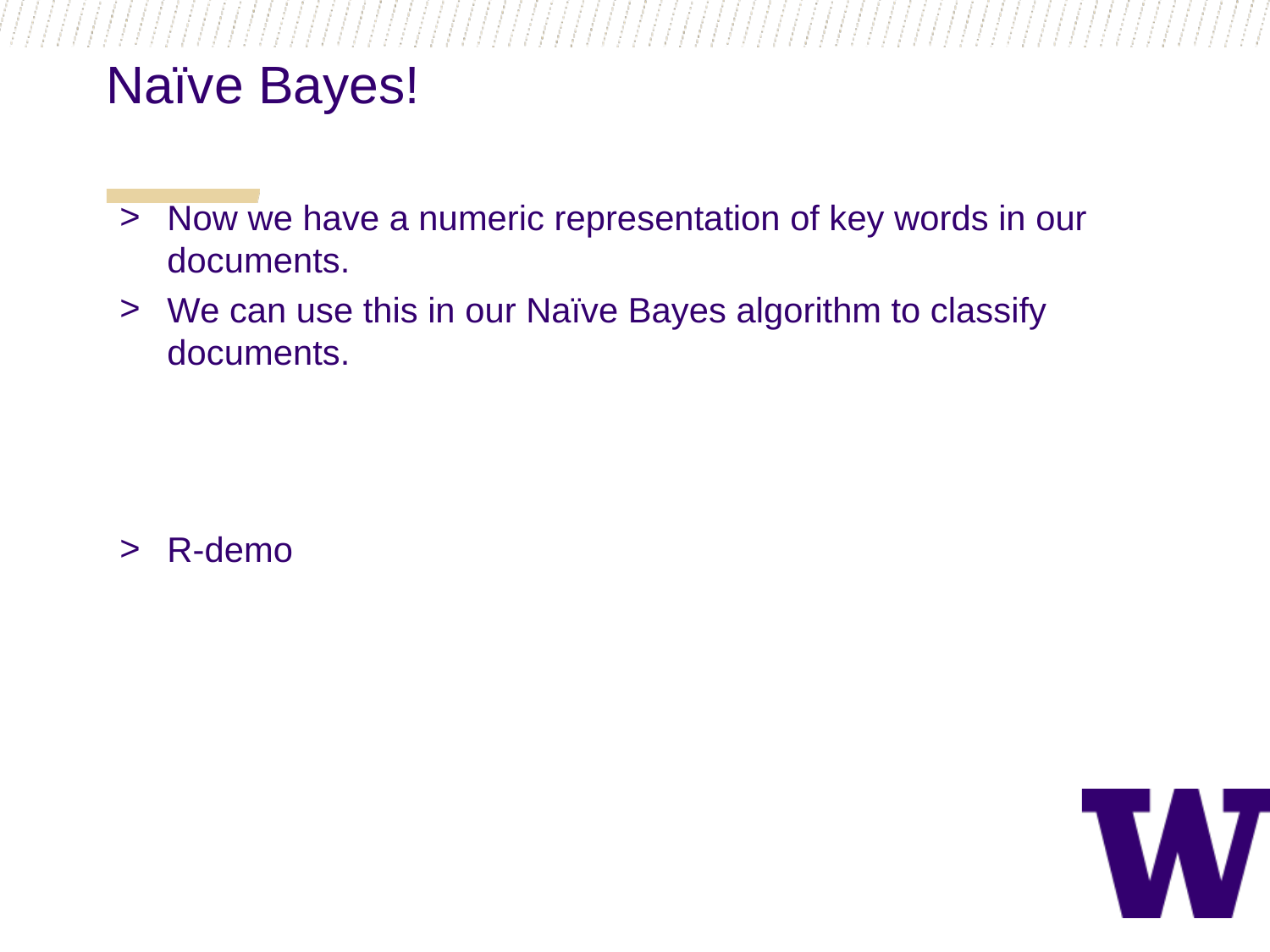

Naïve Bayes!
Now we have a numeric representation of key words in our documents.
We can use this in our Naïve Bayes algorithm to classify documents.

R-demo